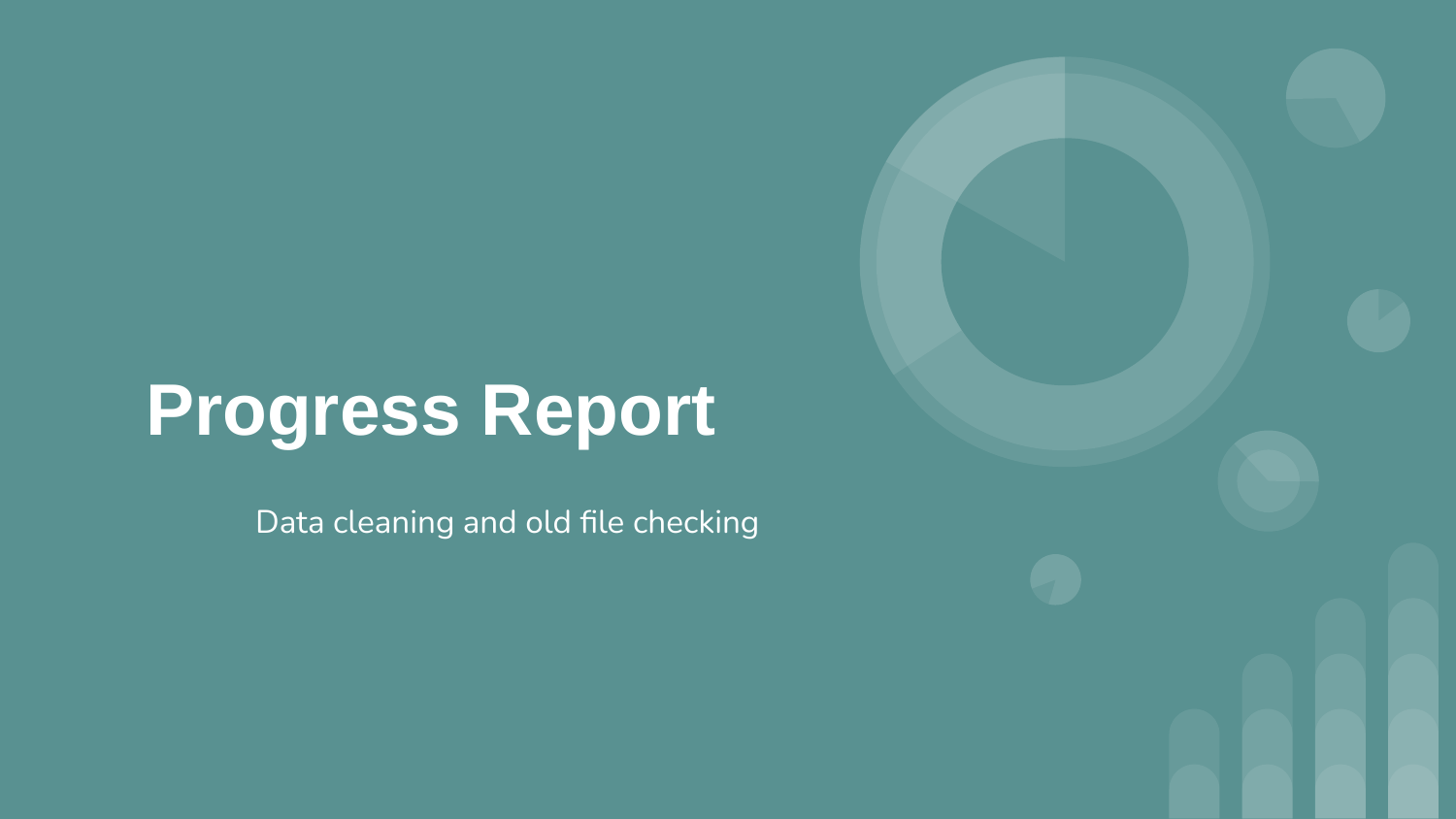

# Progress Report
Data cleaning and old file checking